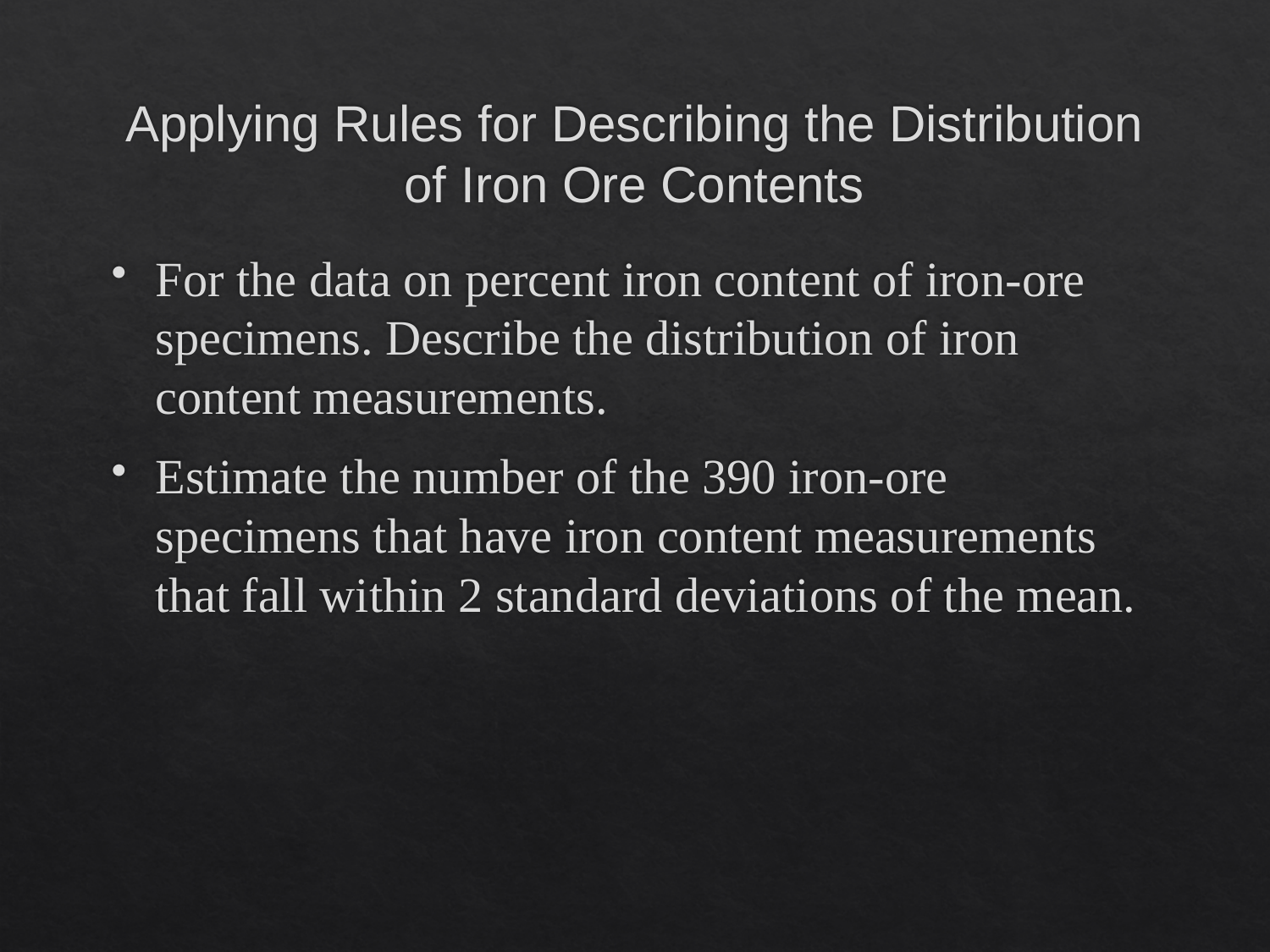

# Applying Rules for Describing the Distribution of Iron Ore Contents
For the data on percent iron content of iron-ore specimens. Describe the distribution of iron content measurements.
Estimate the number of the 390 iron-ore specimens that have iron content measurements that fall within 2 standard deviations of the mean.